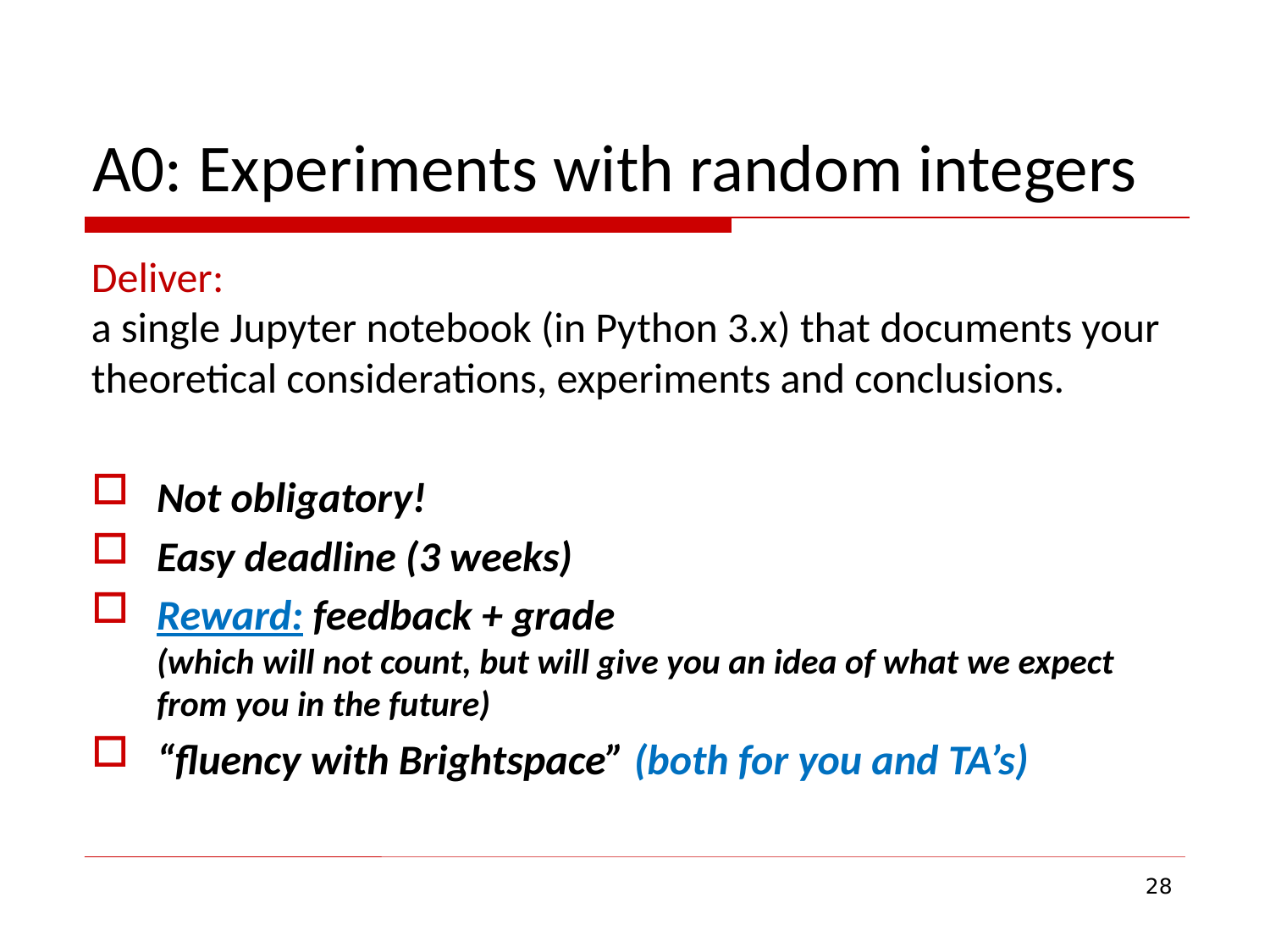

# A0: Experiments with random integers
Deliver:
a single Jupyter notebook (in Python 3.x) that documents your theoretical considerations, experiments and conclusions.

Not obligatory!
Easy deadline (3 weeks)
Reward: feedback + grade
(which will not count, but will give you an idea of what we expect from you in the future)
“fluency with Brightspace” (both for you and TA’s)

28